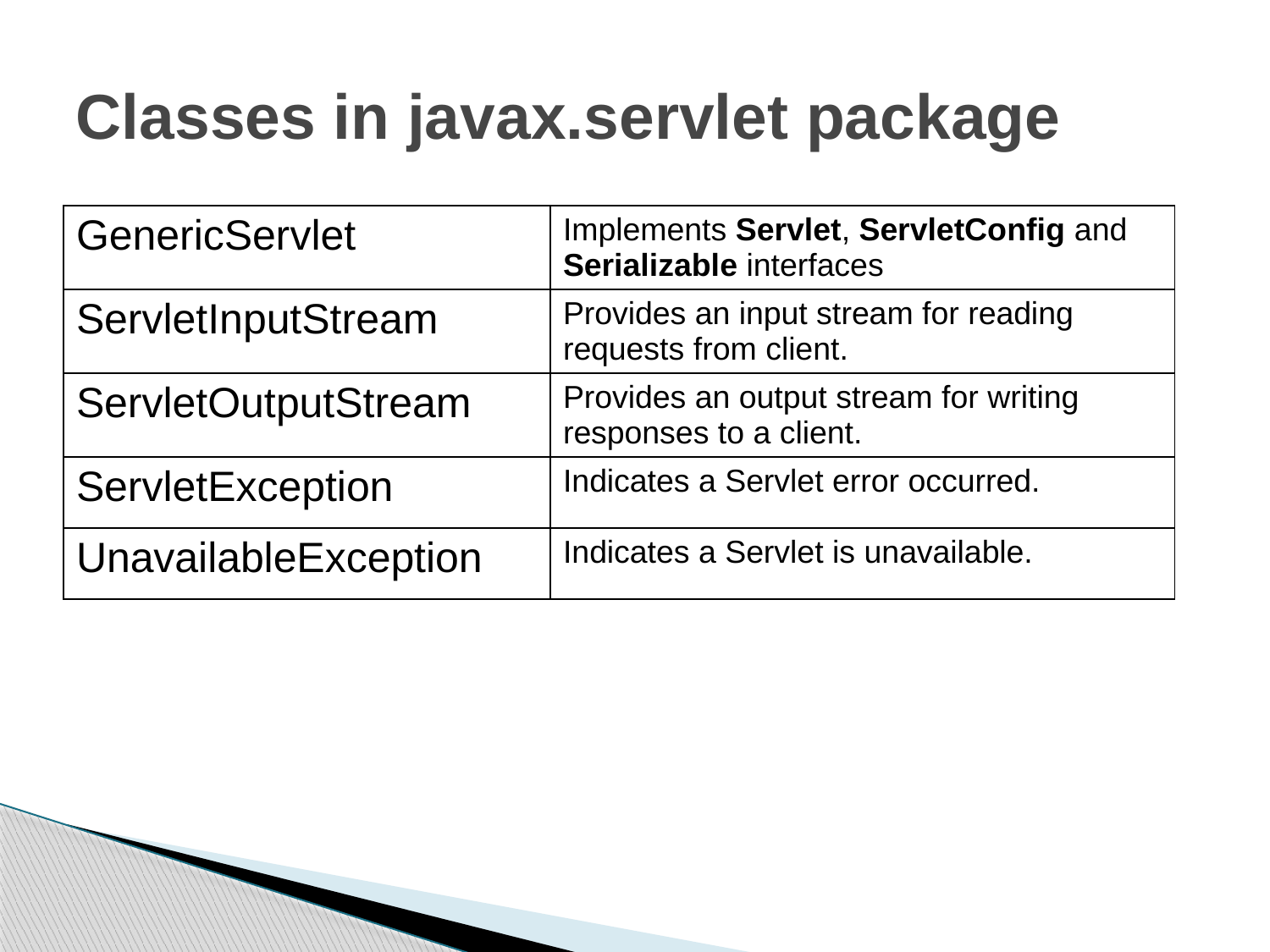

# Classes in javax.servlet package
| GenericServlet | Implements Servlet, ServletConfig and Serializable interfaces |
| --- | --- |
| ServletInputStream | Provides an input stream for reading requests from client. |
| ServletOutputStream | Provides an output stream for writing responses to a client. |
| ServletException | Indicates a Servlet error occurred. |
| UnavailableException | Indicates a Servlet is unavailable. |